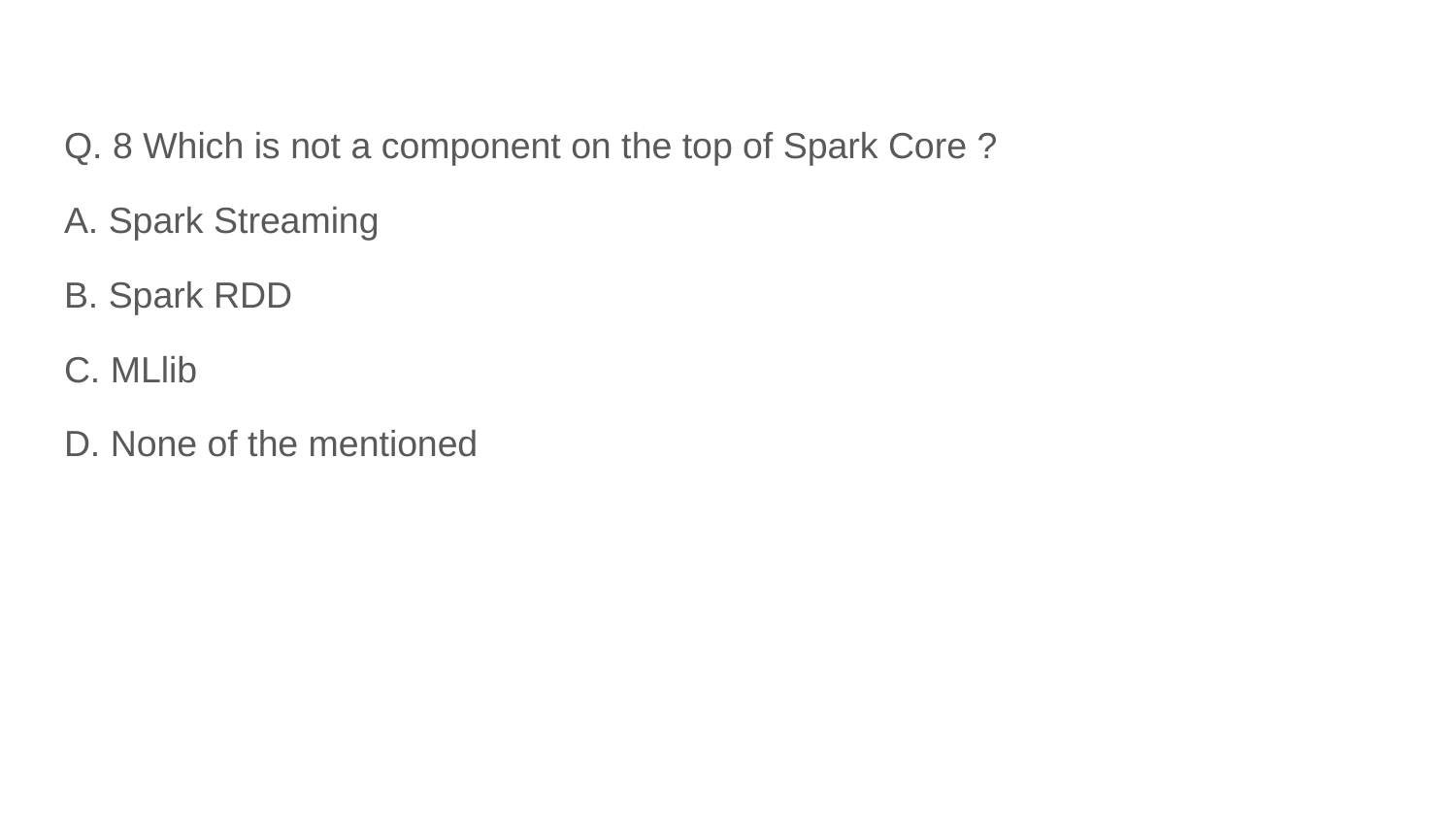

Q. 8 Which is not a component on the top of Spark Core ?
A. Spark Streaming
B. Spark RDD
C. MLlib
D. None of the mentioned